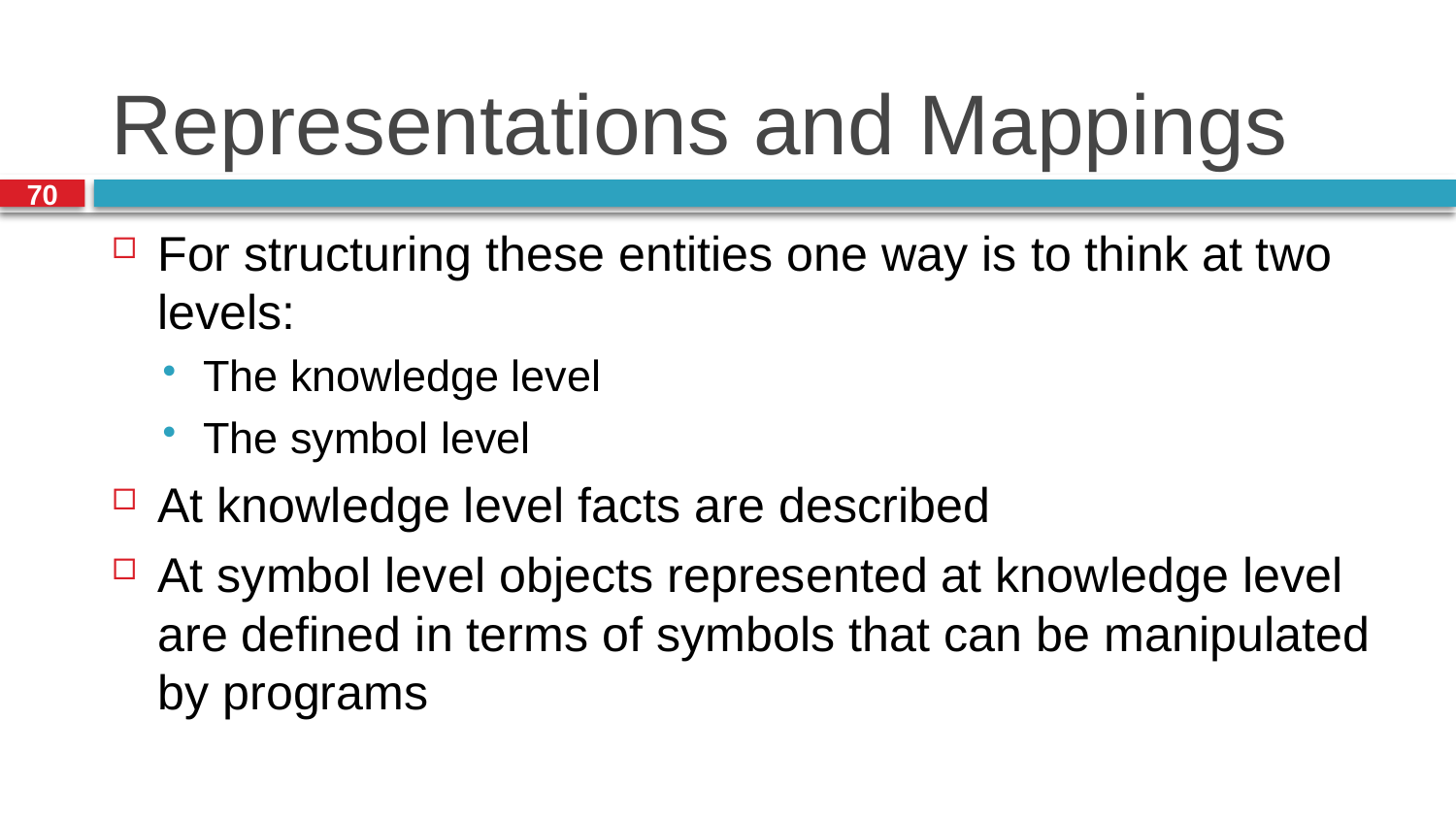

# Representations and Mappings
70
For structuring these entities one way is to think at two levels:
The knowledge level
The symbol level
At knowledge level facts are described
At symbol level objects represented at knowledge level are defined in terms of symbols that can be manipulated by programs